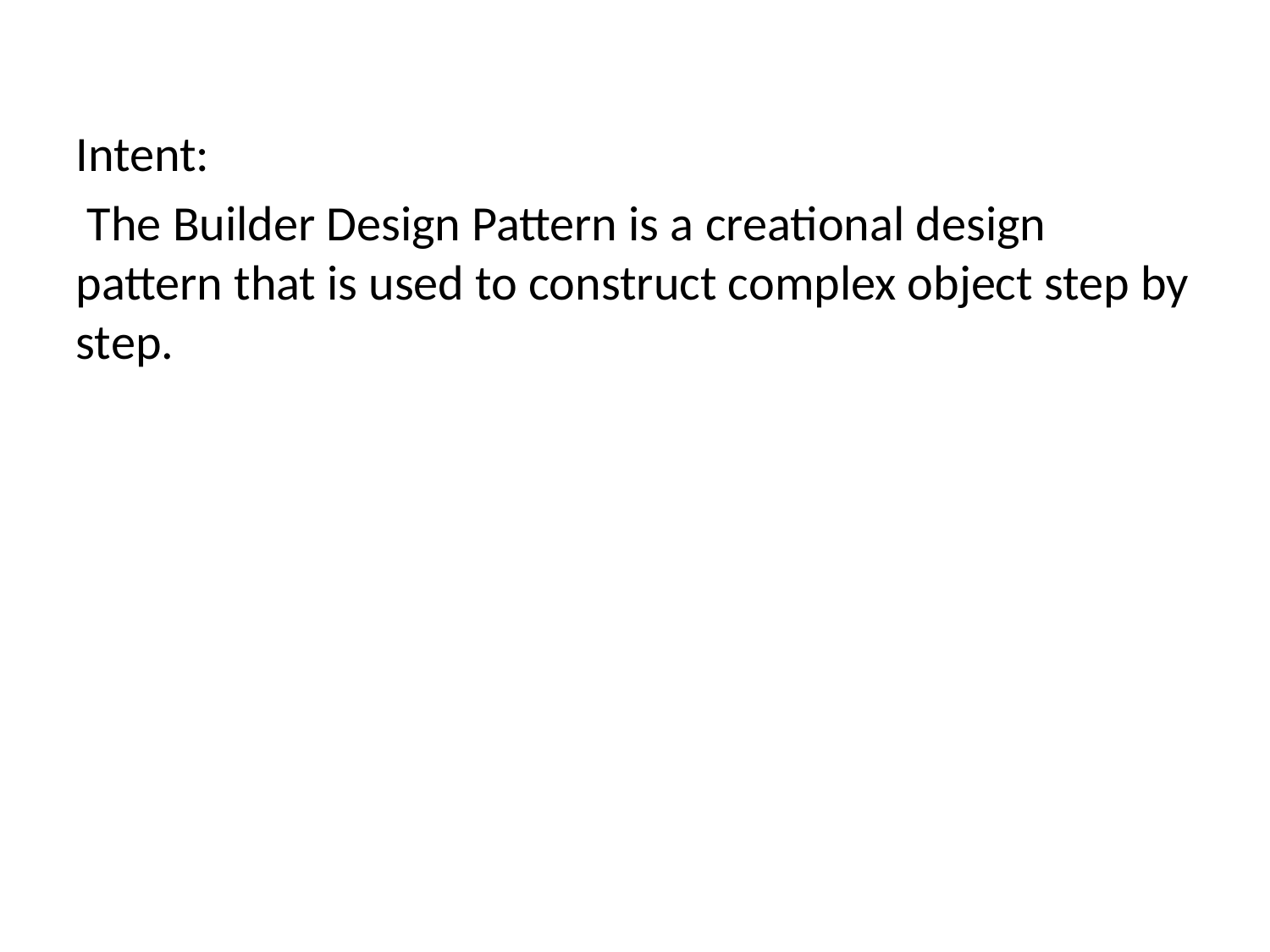

# Intent:
 The Builder Design Pattern is a creational design pattern that is used to construct complex object step by step.